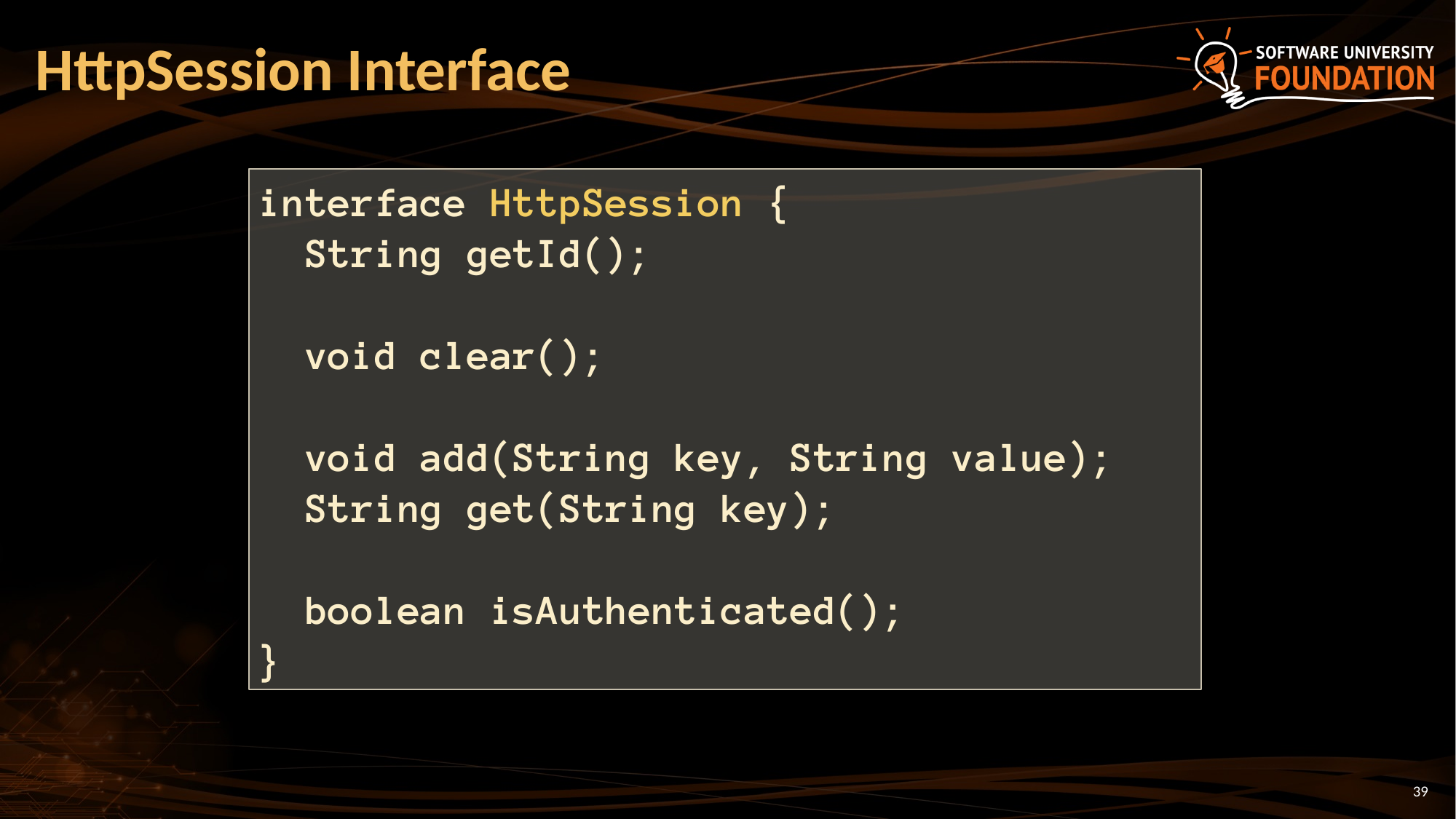

# HttpSession Interface
interface HttpSession {
  String getId();

  void clear();

  void add(String key, String value);
  String get(String key);

  boolean isAuthenticated();
}
39